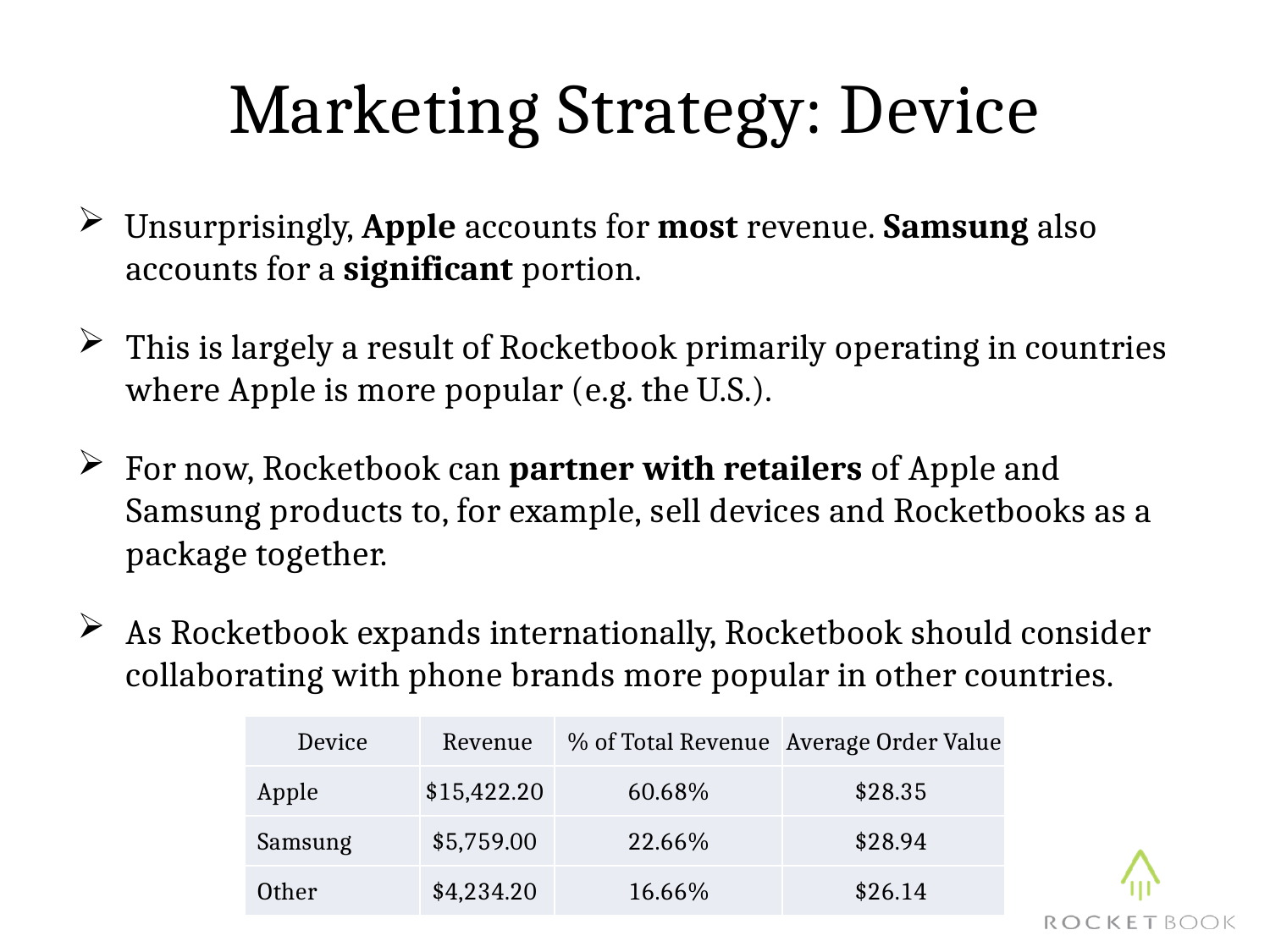

# Marketing Strategy: Device
Unsurprisingly, Apple accounts for most revenue. Samsung also accounts for a significant portion.

This is largely a result of Rocketbook primarily operating in countries where Apple is more popular (e.g. the U.S.).

For now, Rocketbook can partner with retailers of Apple and Samsung products to, for example, sell devices and Rocketbooks as a package together.

As Rocketbook expands internationally, Rocketbook should consider collaborating with phone brands more popular in other countries.

| Device | Revenue | % of Total Revenue | Average Order Value |
| --- | --- | --- | --- |
| Apple | $15,422.20 | 60.68% | $28.35 |
| Samsung | $5,759.00 | 22.66% | $28.94 |
| Other | $4,234.20 | 16.66% | $26.14 |